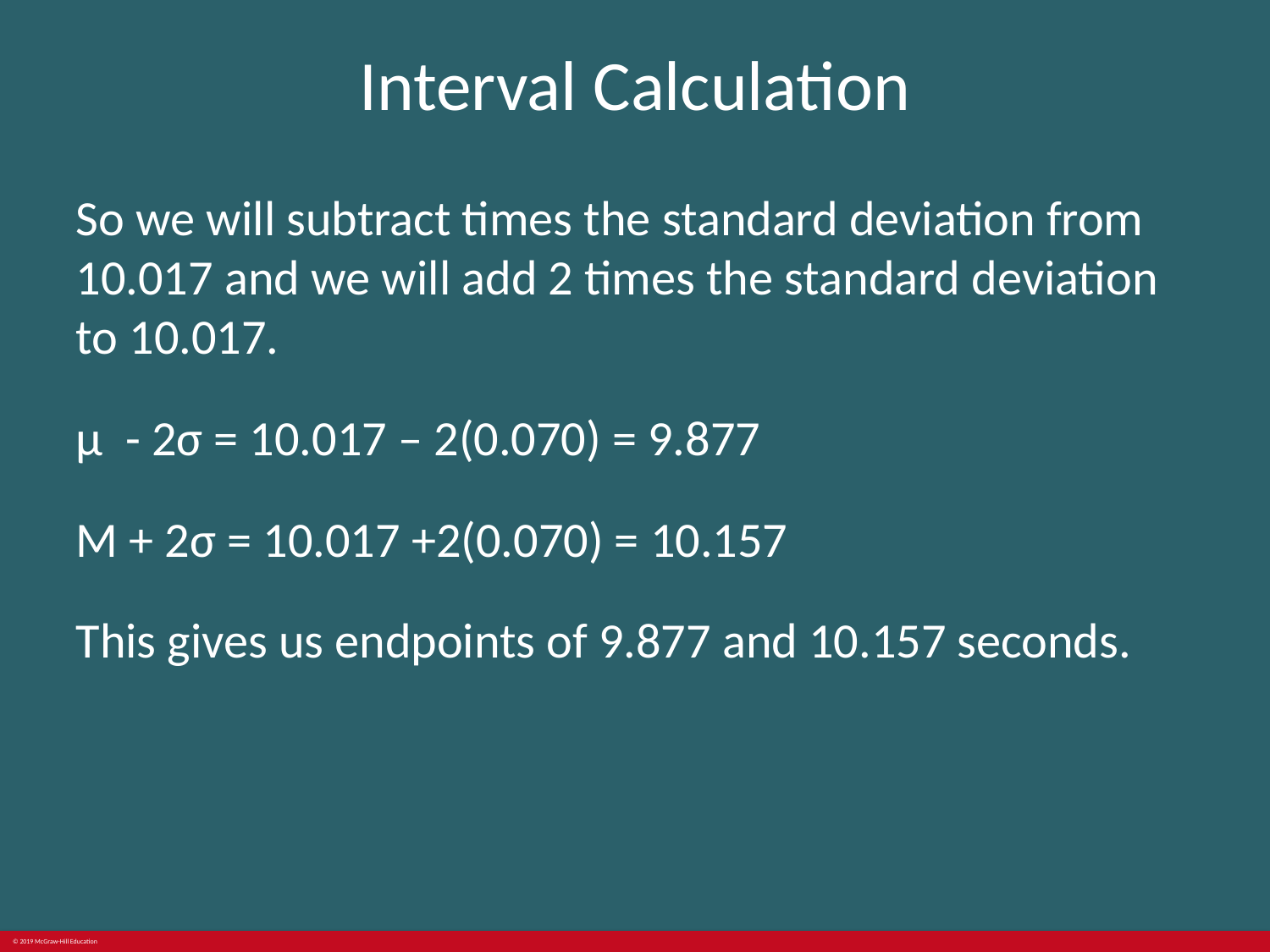

# Interval Calculation
So we will subtract times the standard deviation from 10.017 and we will add 2 times the standard deviation to 10.017.
μ  - 2σ = 10.017 – 2(0.070) = 9.877
Μ + 2σ = 10.017 +2(0.070) = 10.157
This gives us endpoints of 9.877 and 10.157 seconds.